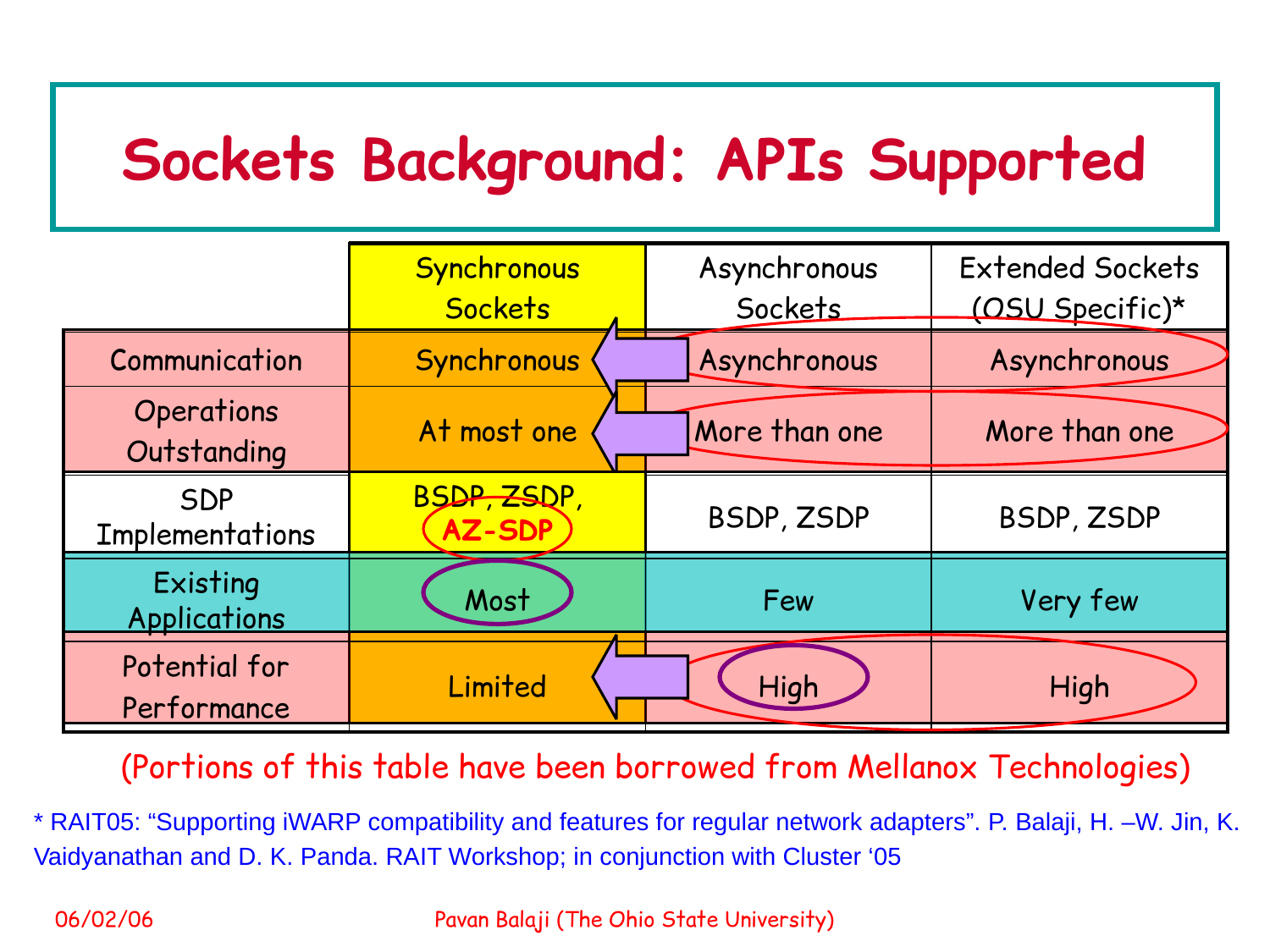

# Sockets Background: APIs Supported
|  | Synchronous Sockets | Asynchronous Sockets | Extended Sockets (OSU Specific)\* |
| --- | --- | --- | --- |
| Communication | Synchronous | Asynchronous | Asynchronous |
| Operations Outstanding | At most one | More than one | More than one |
| SDP Implementations | BSDP, ZSDP | BSDP, ZSDP | BSDP, ZSDP |
| Existing Applications | Most | Few | Very few |
| Potential for Performance | Limited | High | High |

BSDP, ZSDP,
AZ-SDP

(Portions of this table have been borrowed from Mellanox Technologies)
* RAIT05: “Supporting iWARP compatibility and features for regular network adapters”. P. Balaji, H. –W. Jin, K. Vaidyanathan and D. K. Panda. RAIT Workshop; in conjunction with Cluster ‘05
06/02/06
Pavan Balaji (The Ohio State University)